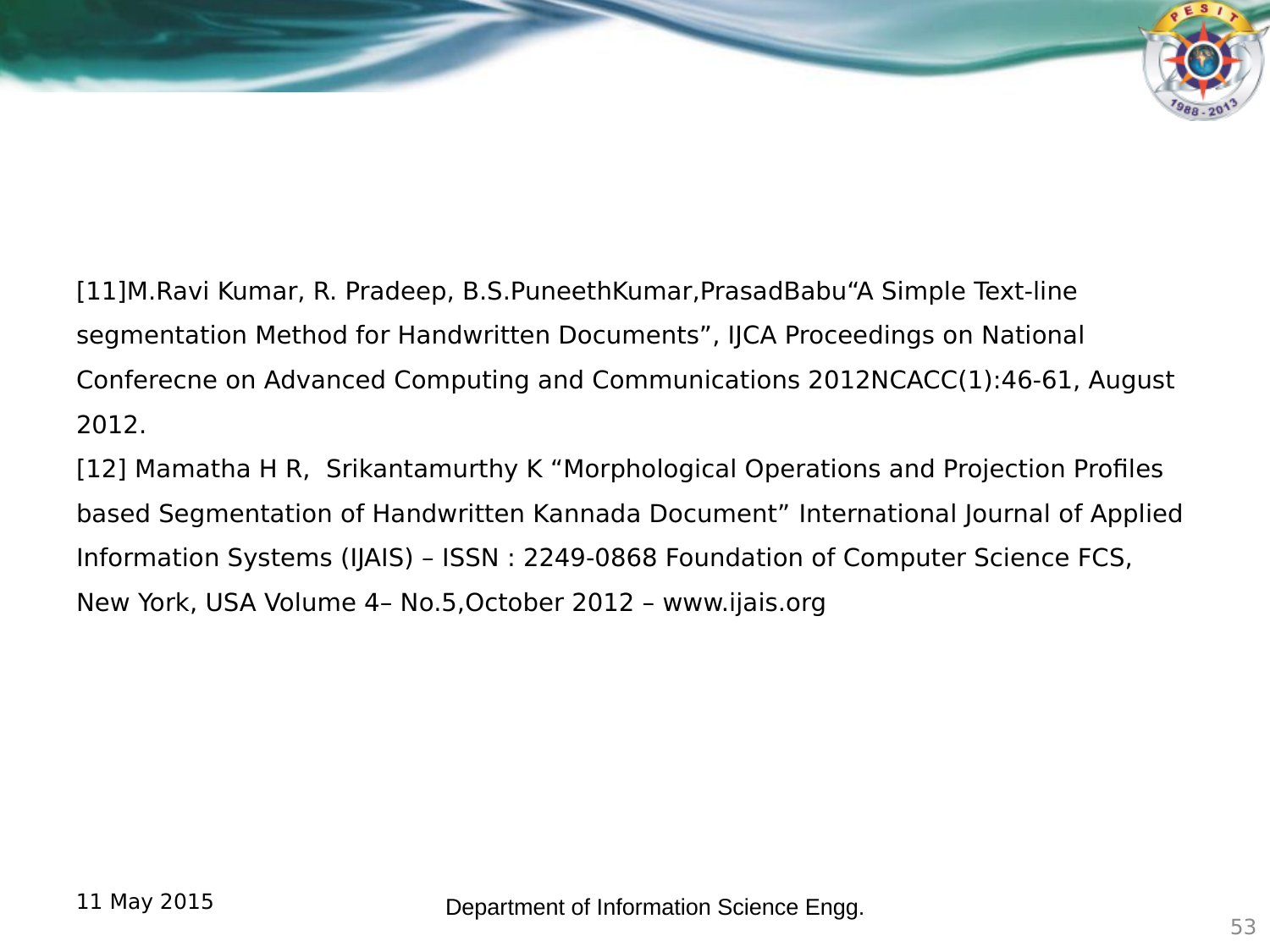

#
[11]M.Ravi Kumar, R. Pradeep, B.S.PuneethKumar,PrasadBabu“A Simple Text-line segmentation Method for Handwritten Documents”, IJCA Proceedings on National Conferecne on Advanced Computing and Communications 2012NCACC(1):46-61, August 2012.
[12] Mamatha H R,  Srikantamurthy K “Morphological Operations and Projection Profiles based Segmentation of Handwritten Kannada Document” International Journal of Applied Information Systems (IJAIS) – ISSN : 2249-0868 Foundation of Computer Science FCS, New York, USA Volume 4– No.5,October 2012 – www.ijais.org

11 May 2015
Department of Information Science Engg.
53